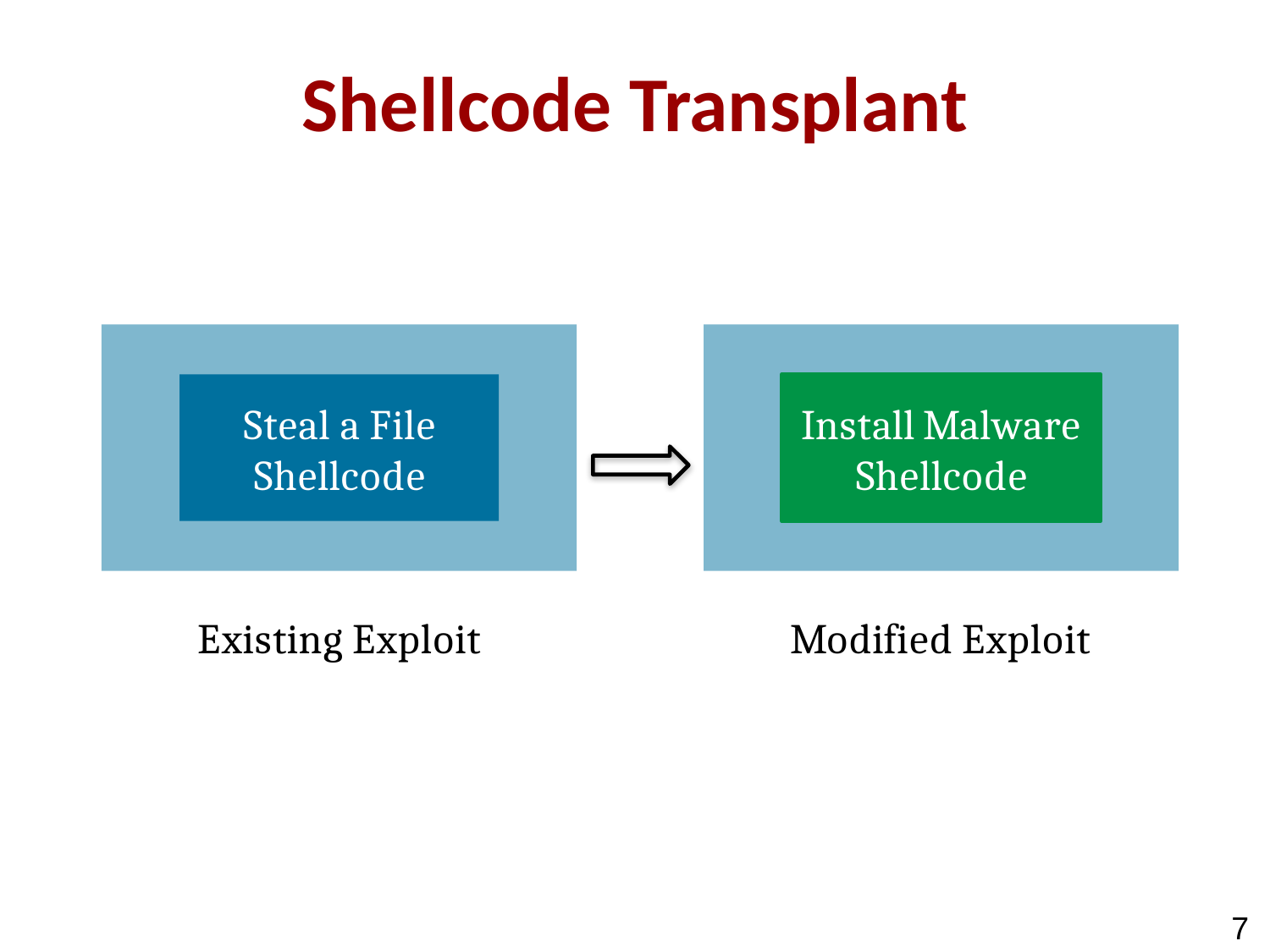

# Shellcode Transplant

Steal a File Shellcode
Existing Exploit

Install Malware Shellcode

Modified Exploit
7